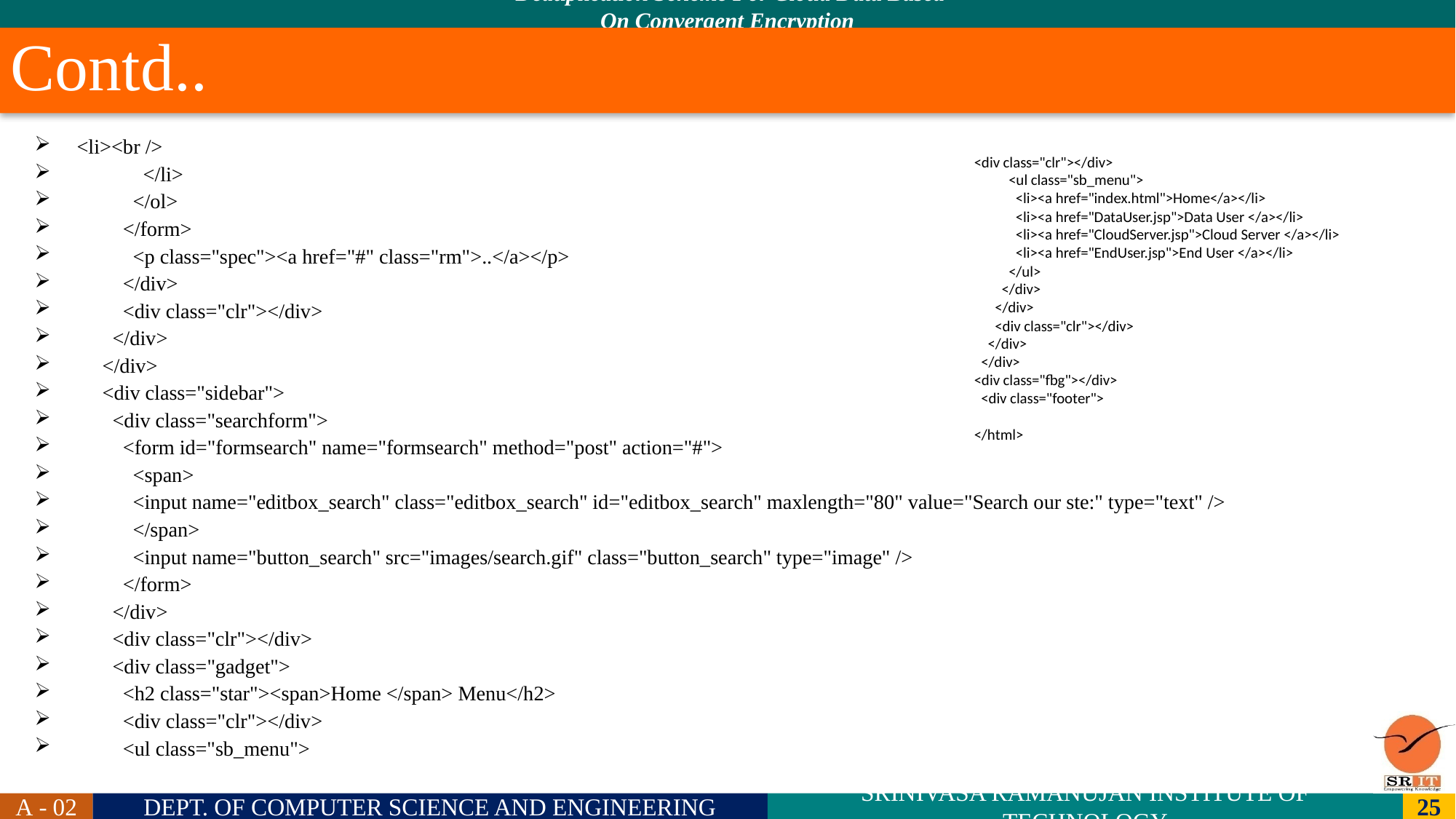

# Contd..
 <li><br />
              </li>
            </ol>
          </form>
            <p class="spec"><a href="#" class="rm">..</a></p>
          </div>
          <div class="clr"></div>
        </div>
      </div>
      <div class="sidebar">
        <div class="searchform">
          <form id="formsearch" name="formsearch" method="post" action="#">
            <span>
            <input name="editbox_search" class="editbox_search" id="editbox_search" maxlength="80" value="Search our ste:" type="text" />
            </span>
            <input name="button_search" src="images/search.gif" class="button_search" type="image" />
          </form>
        </div>
        <div class="clr"></div>
        <div class="gadget">
          <h2 class="star"><span>Home </span> Menu</h2>
          <div class="clr"></div>
          <ul class="sb_menu">

<div class="clr"></div>
          <ul class="sb_menu">
            <li><a href="index.html">Home</a></li>
            <li><a href="DataUser.jsp">Data User </a></li>
            <li><a href="CloudServer.jsp">Cloud Server </a></li>
            <li><a href="EndUser.jsp">End User </a></li>
          </ul>
        </div>
      </div>
      <div class="clr"></div>
    </div>
  </div>
<div class="fbg"></div>
  <div class="footer">

</html>